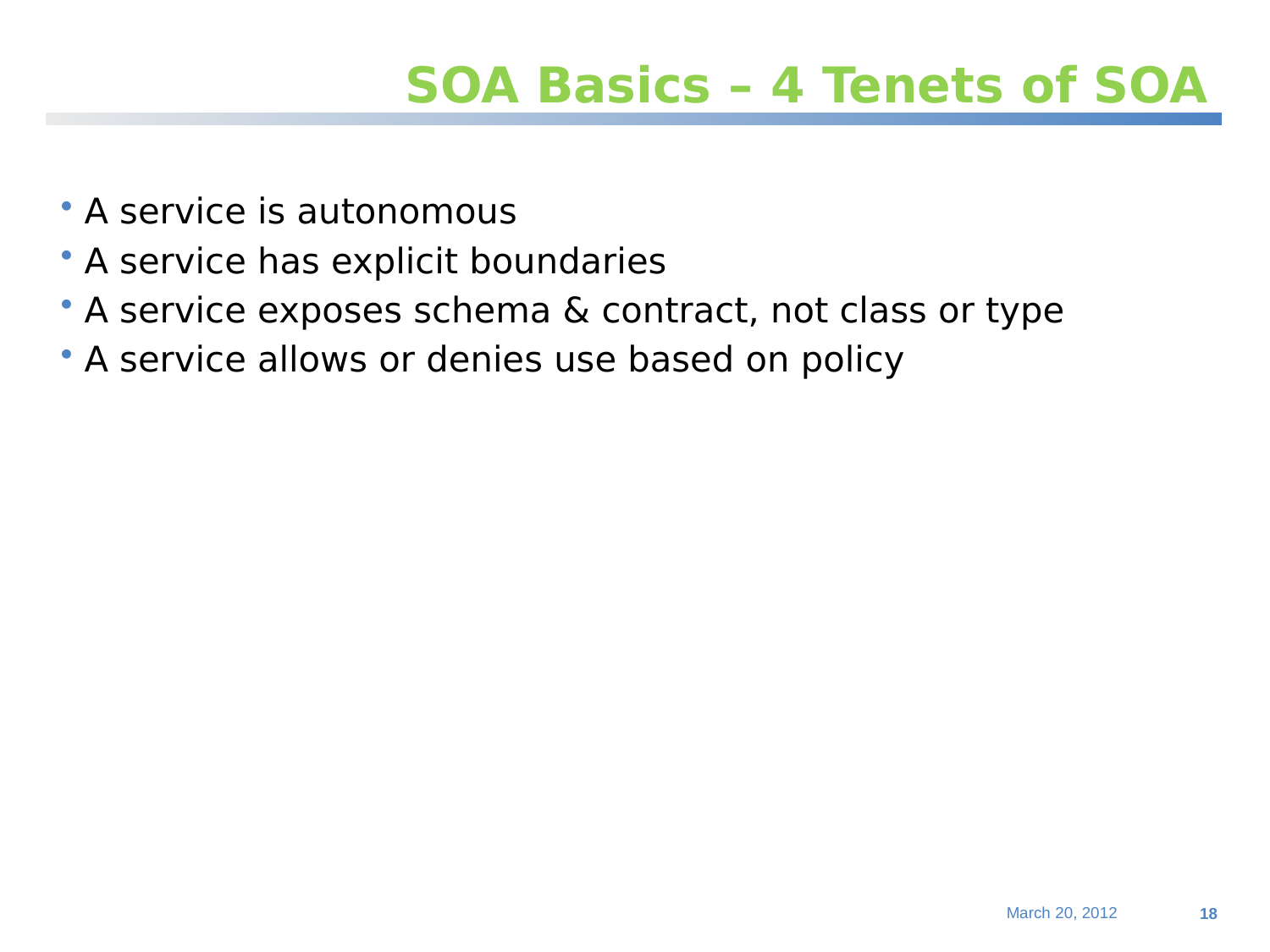

# SOA Basics – 4 Tenets of SOA

A service is autonomous
A service has explicit boundaries
A service exposes schema & contract, not class or type
A service allows or denies use based on policy

18